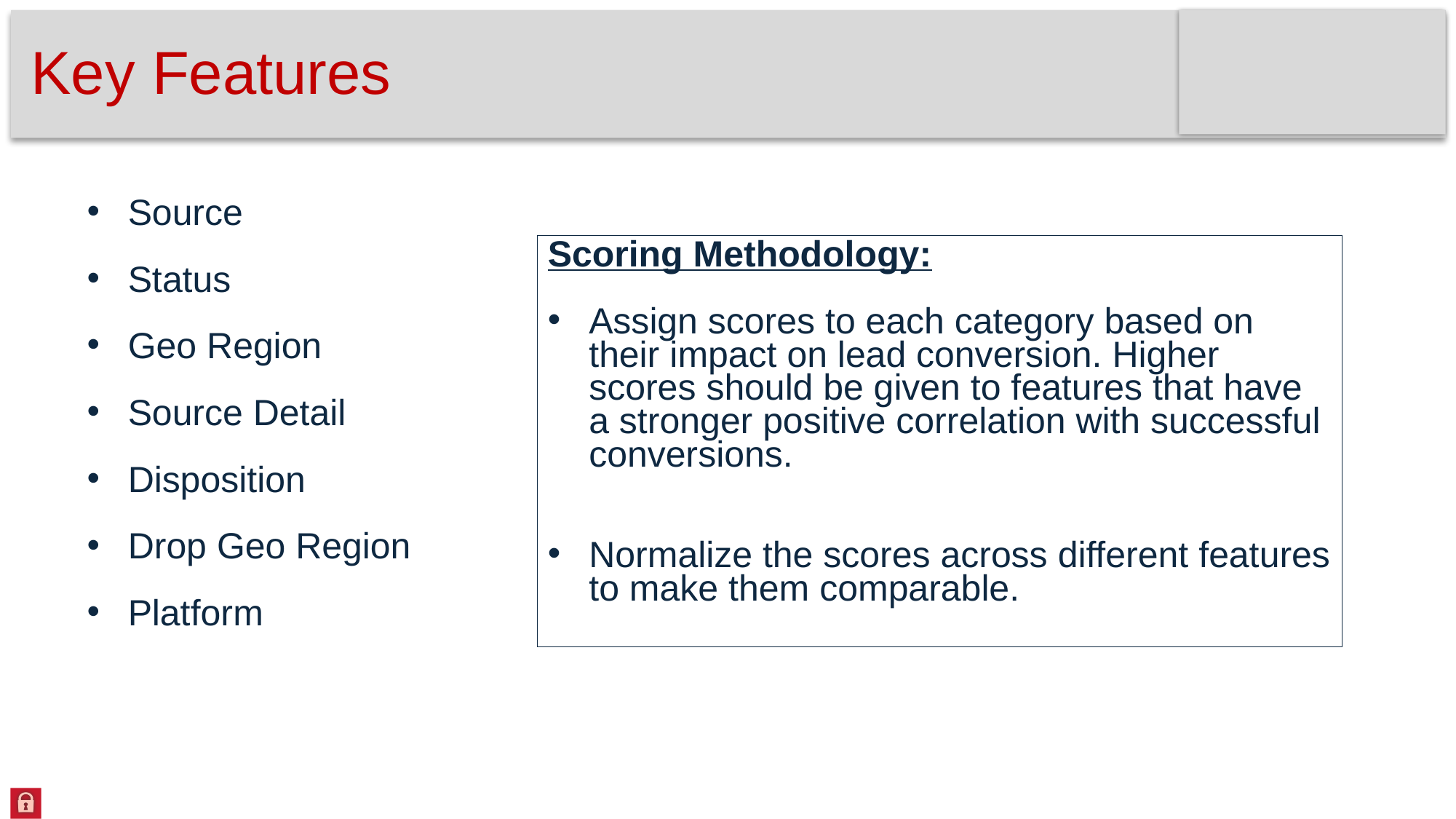

# Key Features

Source

Status

Geo Region

Source Detail

Disposition

Drop Geo Region

Platform

Scoring Methodology:

Assign scores to each category based on their impact on lead conversion. Higher scores should be given to features that have a stronger positive correlation with successful conversions.

Normalize the scores across different features to make them comparable.